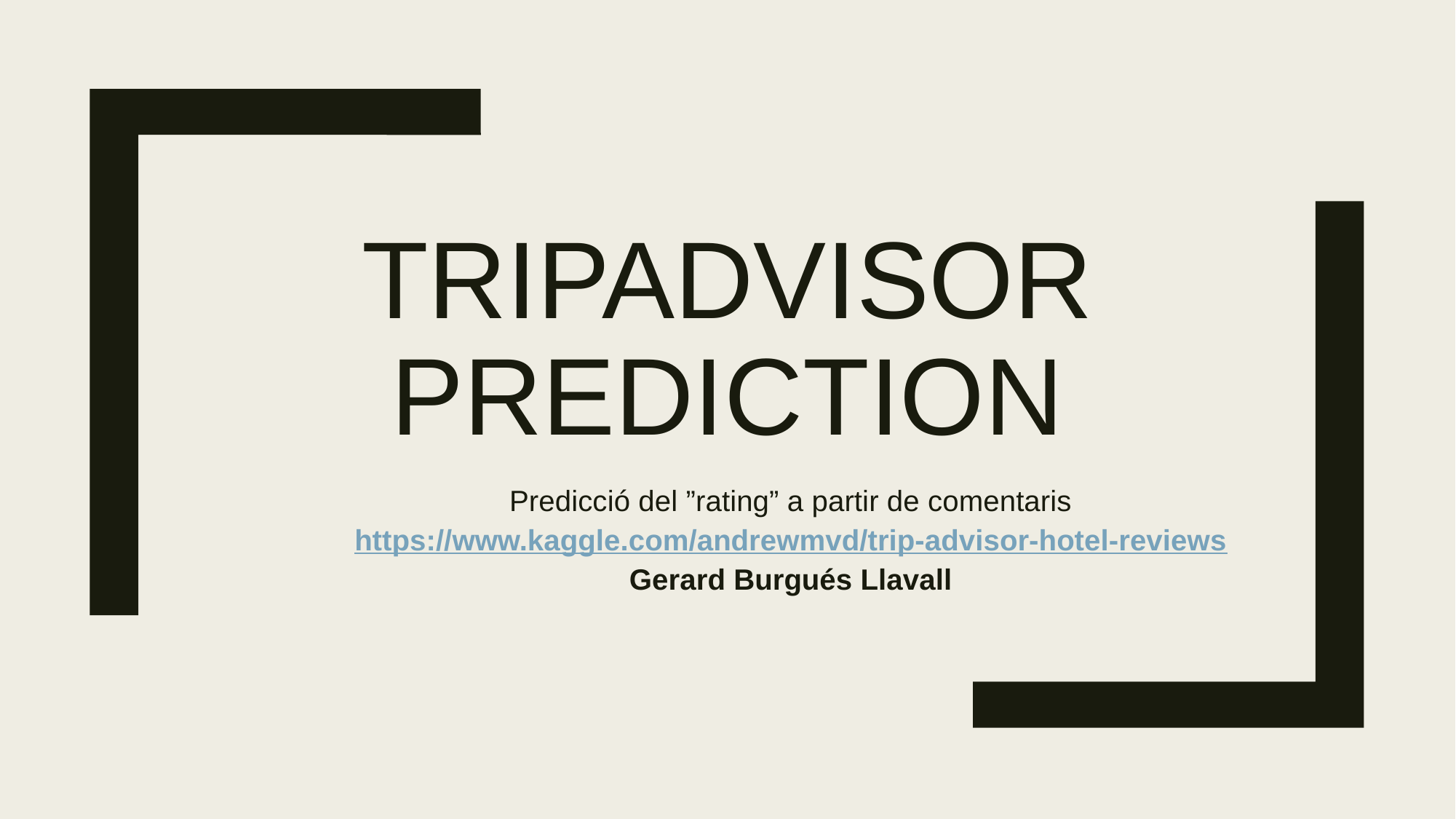

# Tripadvisor prediction
Predicció del ”rating” a partir de comentaris
https://www.kaggle.com/andrewmvd/trip-advisor-hotel-reviews
Gerard Burgués Llavall